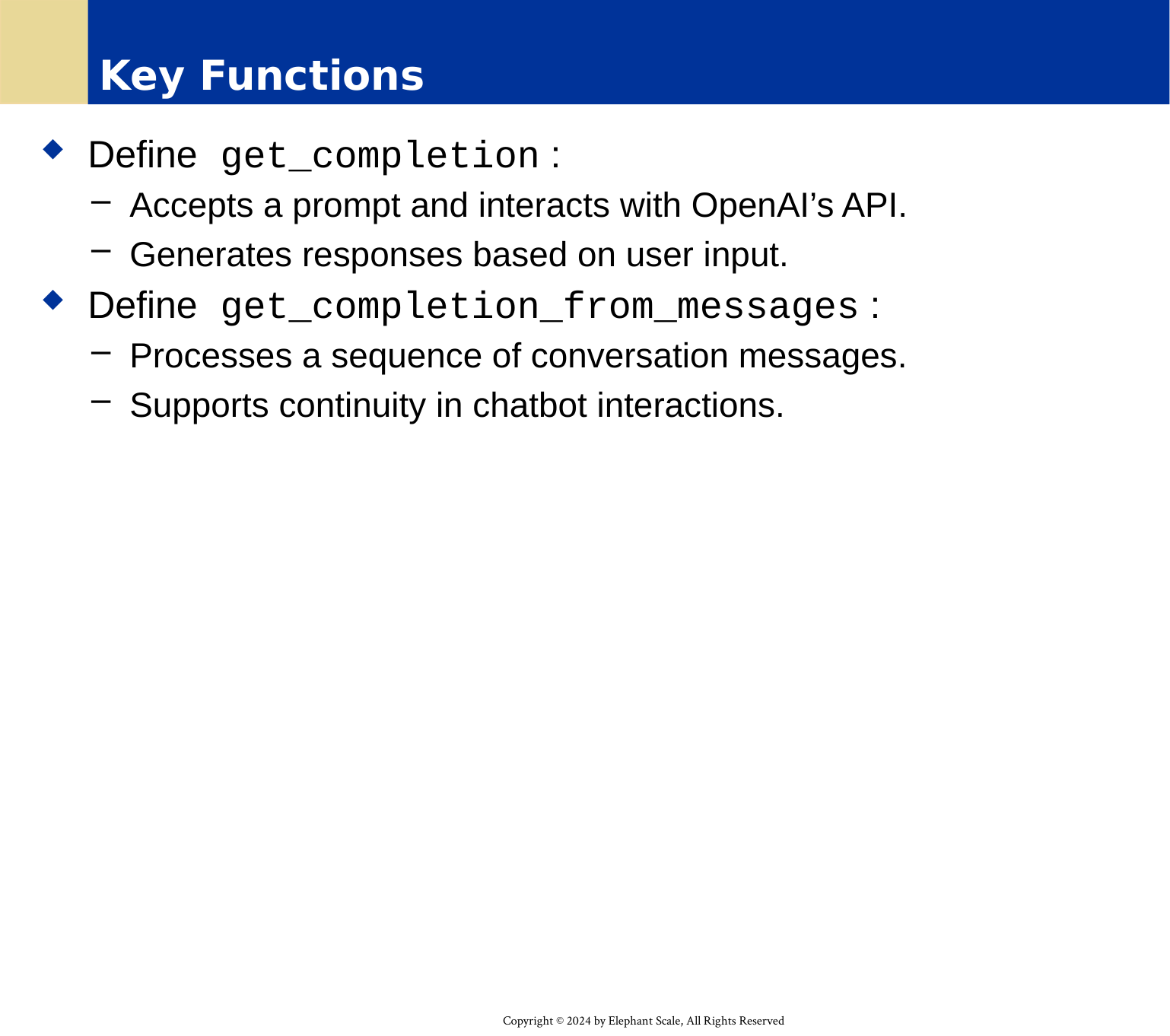

# Key Functions
 Define get_completion :
 Accepts a prompt and interacts with OpenAI’s API.
 Generates responses based on user input.
 Define get_completion_from_messages :
 Processes a sequence of conversation messages.
 Supports continuity in chatbot interactions.
Copyright © 2024 by Elephant Scale, All Rights Reserved